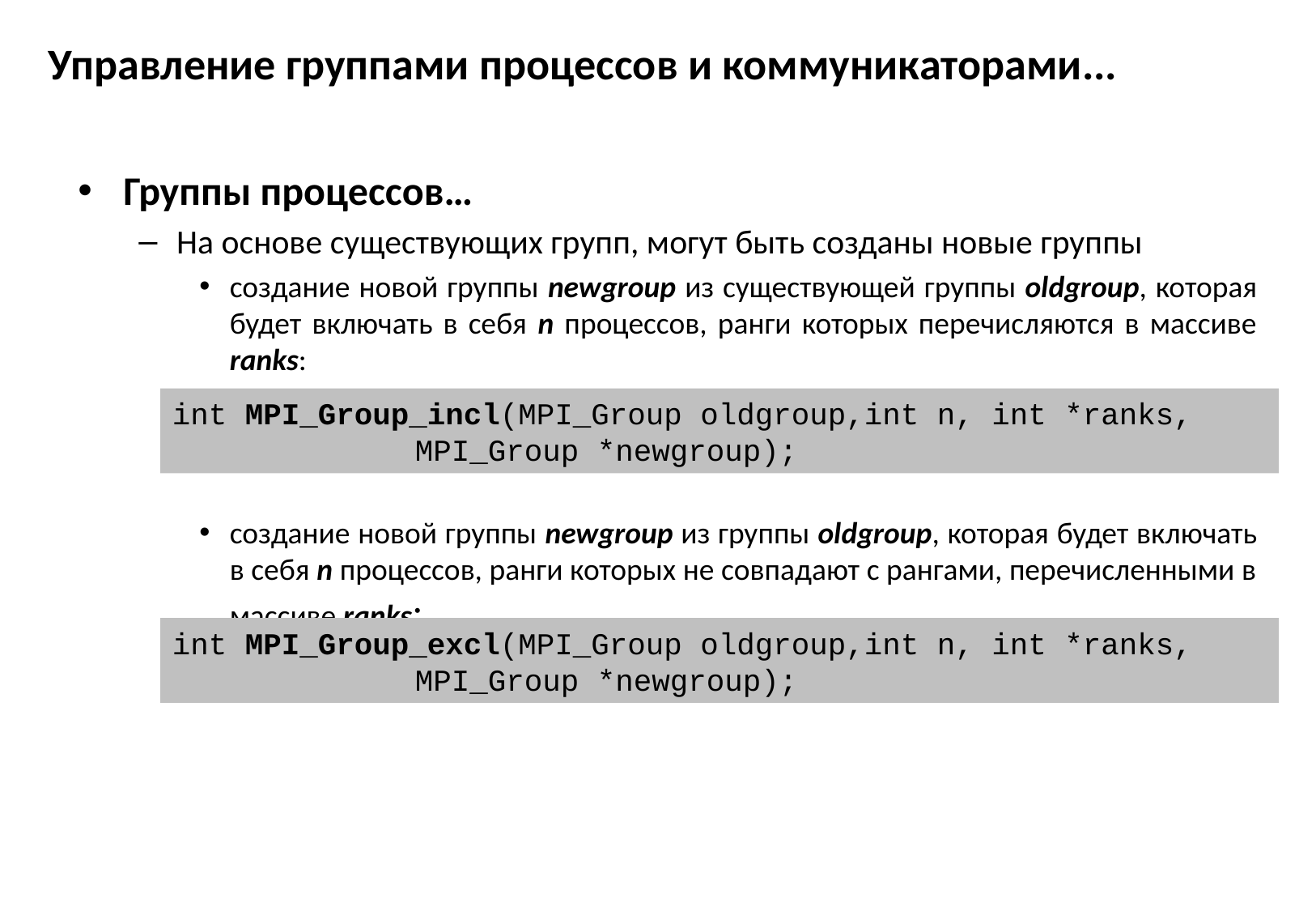

# Управление группами процессов и коммуникаторами...
Группы процессов…
На основе существующих групп, могут быть созданы новые группы
создание новой группы newgroup из существующей группы oldgroup, которая будет включать в себя n процессов, ранги которых перечисляются в массиве ranks:

создание новой группы newgroup из группы oldgroup, которая будет включать в себя n процессов, ранги которых не совпадают с рангами, перечисленными в массиве ranks:

int MPI_Group_incl(MPI_Group oldgroup,int n, int *ranks,
		MPI_Group *newgroup);
int MPI_Group_excl(MPI_Group oldgroup,int n, int *ranks,
		MPI_Group *newgroup);